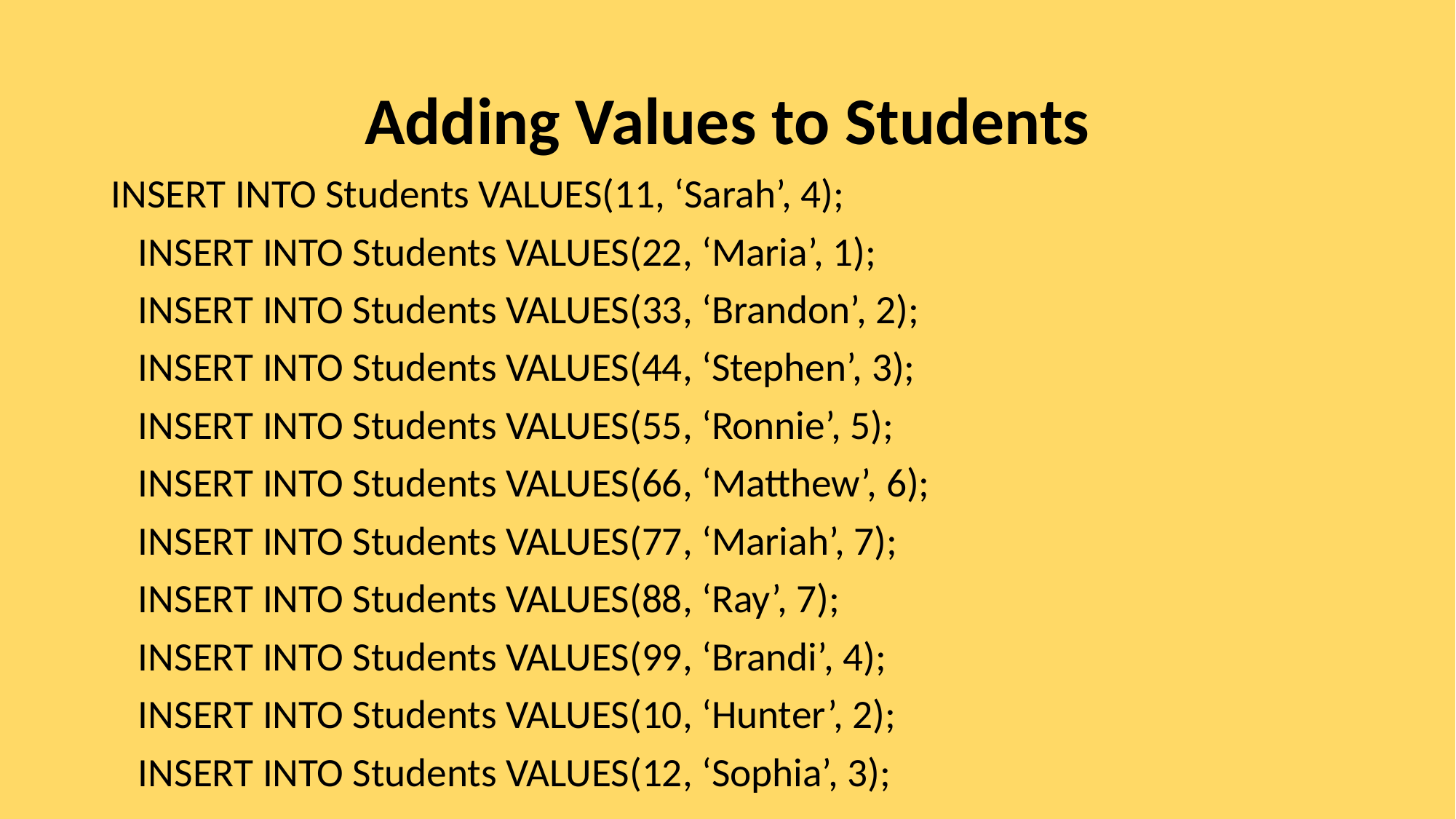

# Adding Values to Students
INSERT INTO Students VALUES(11, ‘Sarah’, 4);
   INSERT INTO Students VALUES(22, ‘Maria’, 1);
   INSERT INTO Students VALUES(33, ‘Brandon’, 2);
   INSERT INTO Students VALUES(44, ‘Stephen’, 3);
   INSERT INTO Students VALUES(55, ‘Ronnie’, 5);
   INSERT INTO Students VALUES(66, ‘Matthew’, 6);
   INSERT INTO Students VALUES(77, ‘Mariah’, 7);
   INSERT INTO Students VALUES(88, ‘Ray’, 7);
   INSERT INTO Students VALUES(99, ‘Brandi’, 4);
   INSERT INTO Students VALUES(10, ‘Hunter’, 2);
   INSERT INTO Students VALUES(12, ‘Sophia’, 3);